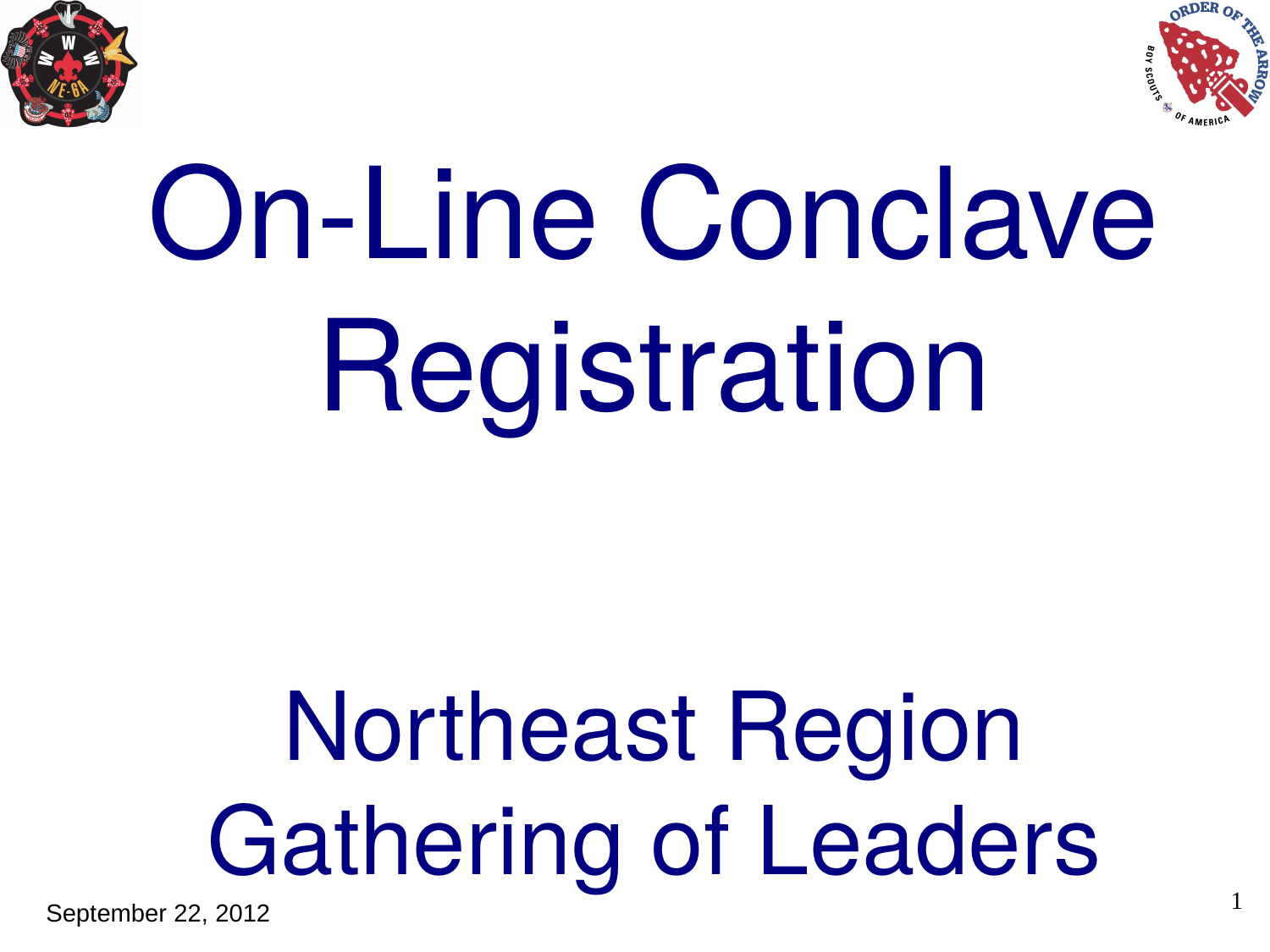

# On-Line Conclave Registration Northeast Region Gathering of Leaders
1